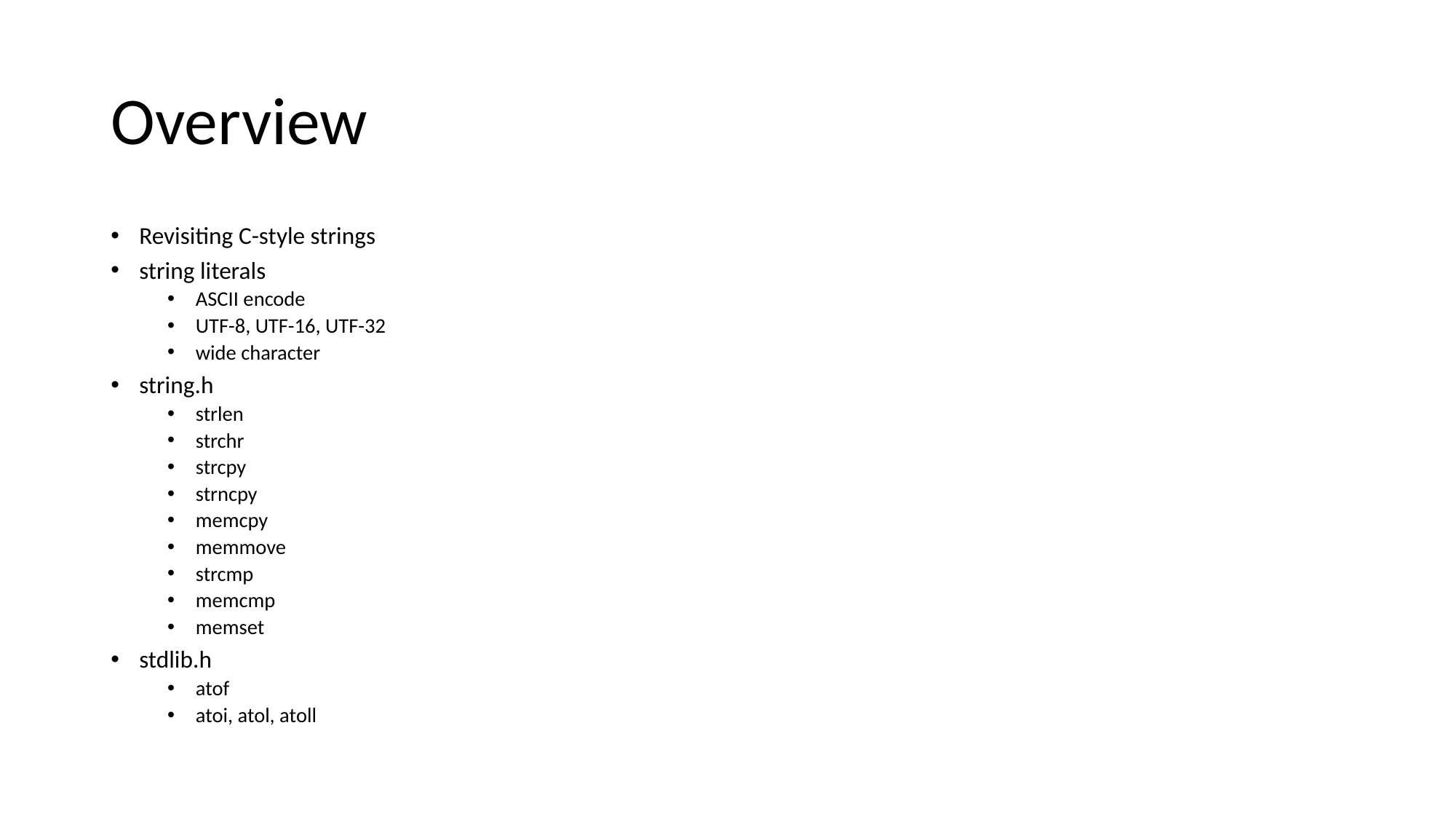

# Overview
Revisiting C-style strings
string literals
ASCII encode
UTF-8, UTF-16, UTF-32
wide character
string.h
strlen
strchr
strcpy
strncpy
memcpy
memmove
strcmp
memcmp
memset
stdlib.h
atof
atoi, atol, atoll